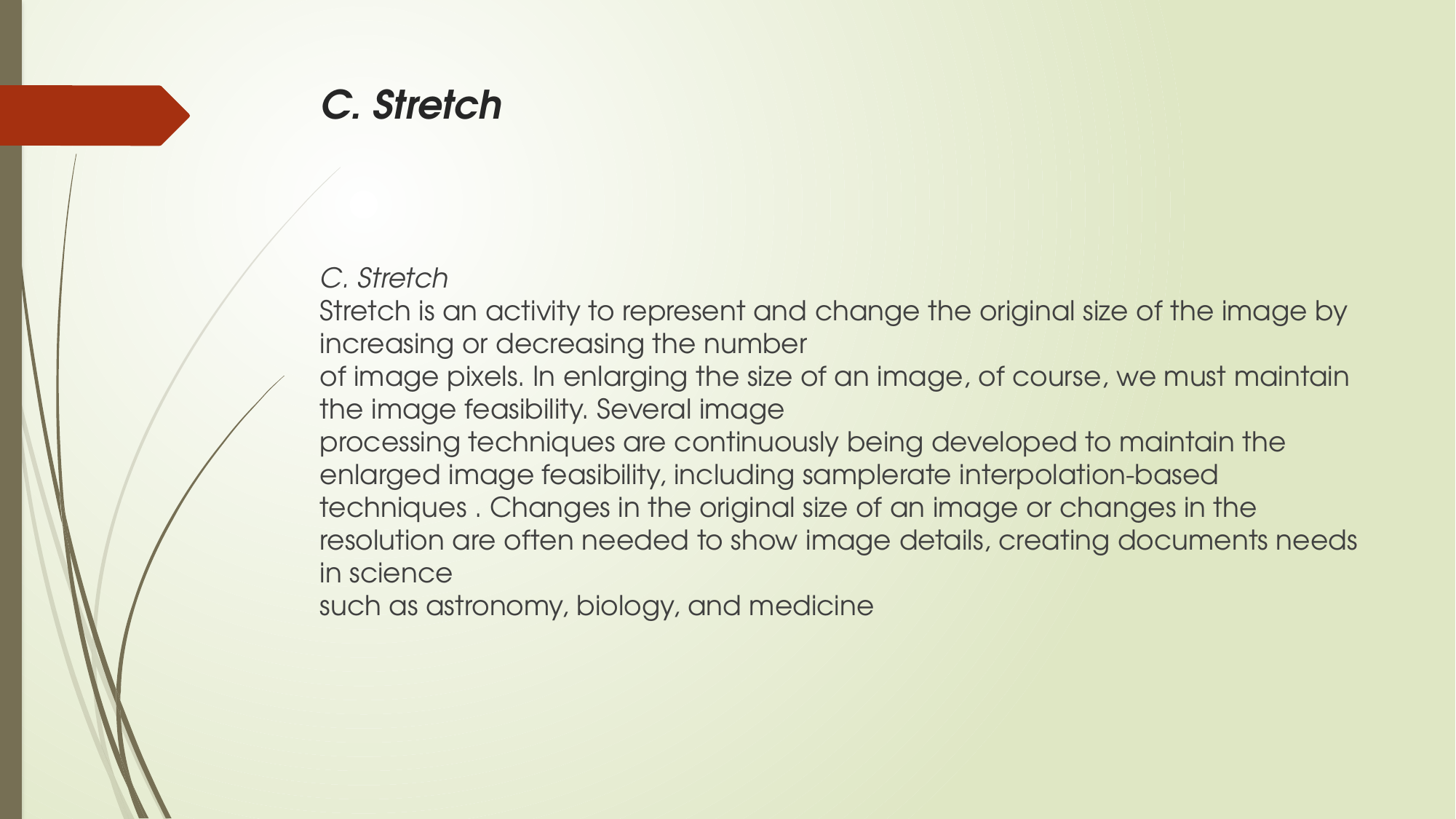

# C. Stretch
C. Stretch
Stretch is an activity to represent and change the original size of the image by increasing or decreasing the number
of image pixels. In enlarging the size of an image, of course, we must maintain the image feasibility. Several image
processing techniques are continuously being developed to maintain the enlarged image feasibility, including samplerate interpolation-based techniques . Changes in the original size of an image or changes in the resolution are often needed to show image details, creating documents needs in science
such as astronomy, biology, and medicine